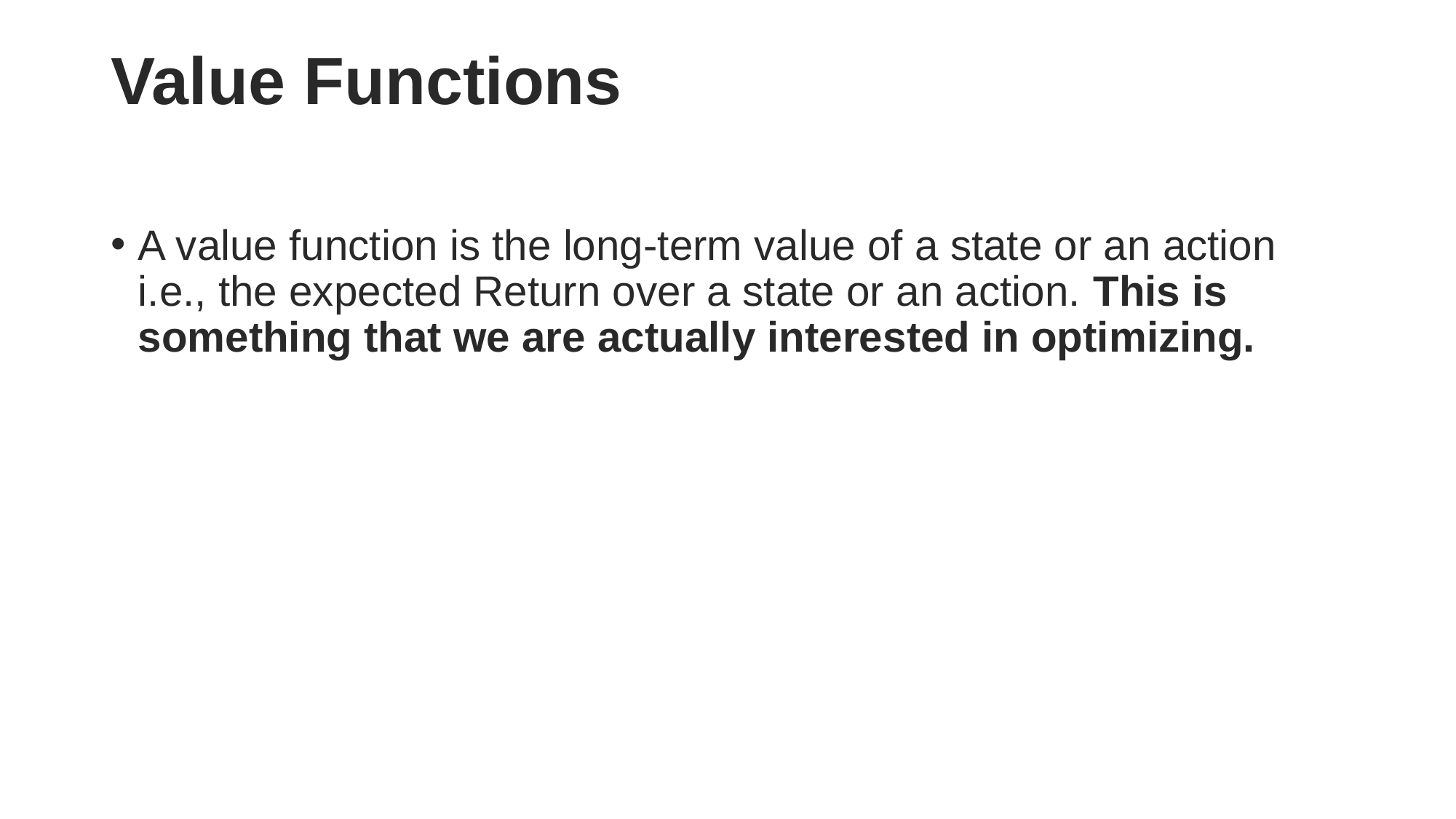

# Value Functions
A value function is the long-term value of a state or an action i.e., the expected Return over a state or an action. This is something that we are actually interested in optimizing.